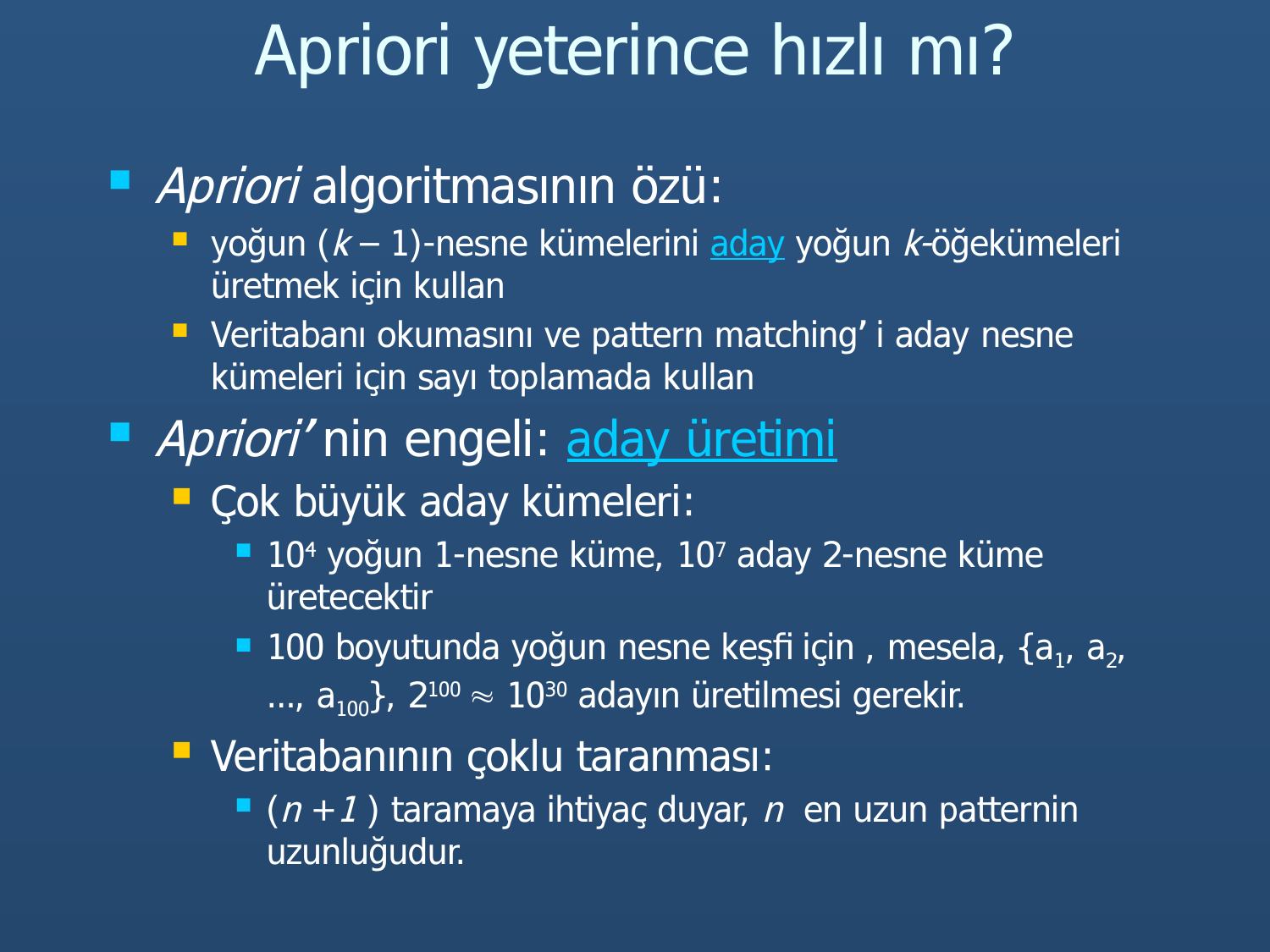

# Apriori yeterince hızlı mı?
Apriori algoritmasının özü:
yoğun (k – 1)-nesne kümelerini aday yoğun k-öğekümeleri üretmek için kullan
Veritabanı okumasını ve pattern matching’ i aday nesne kümeleri için sayı toplamada kullan
Apriori’ nin engeli: aday üretimi
Çok büyük aday kümeleri:
104 yoğun 1-nesne küme, 107 aday 2-nesne küme üretecektir
100 boyutunda yoğun nesne keşfi için , mesela, {a1, a2, …, a100}, 2100 ≈ 1030 adayın üretilmesi gerekir.
Veritabanının çoklu taranması:
(n +1 ) taramaya ihtiyaç duyar, n  en uzun patternin uzunluğudur.